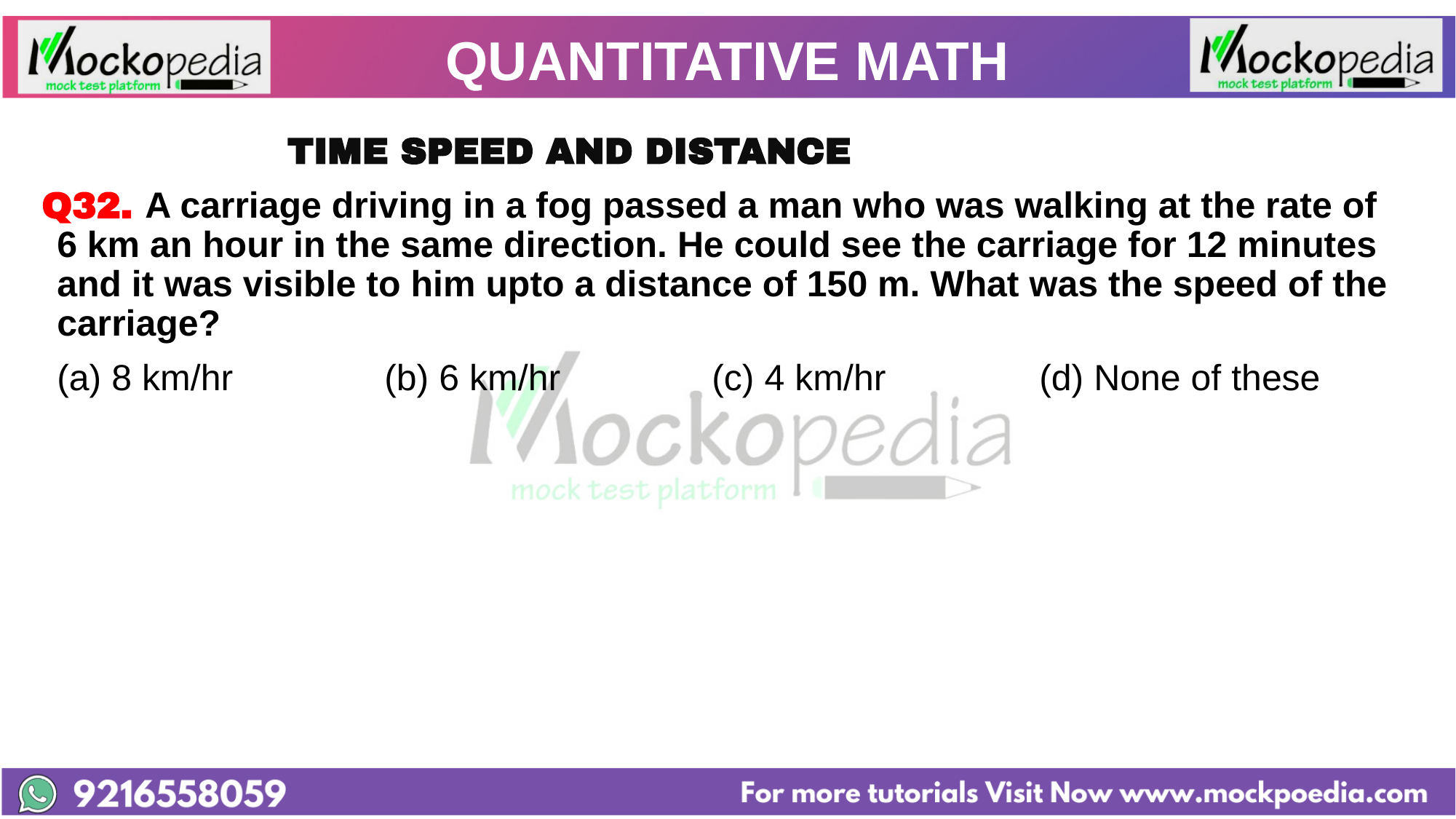

# QUANTITATIVE MATH
			 TIME SPEED AND DISTANCE
 Q32. A carriage driving in a fog passed a man who was walking at the rate of 6 km an hour in the same direction. He could see the carriage for 12 minutes and it was visible to him upto a distance of 150 m. What was the speed of the carriage?
	(a) 8 km/hr		(b) 6 km/hr		(c) 4 km/hr		(d) None of these